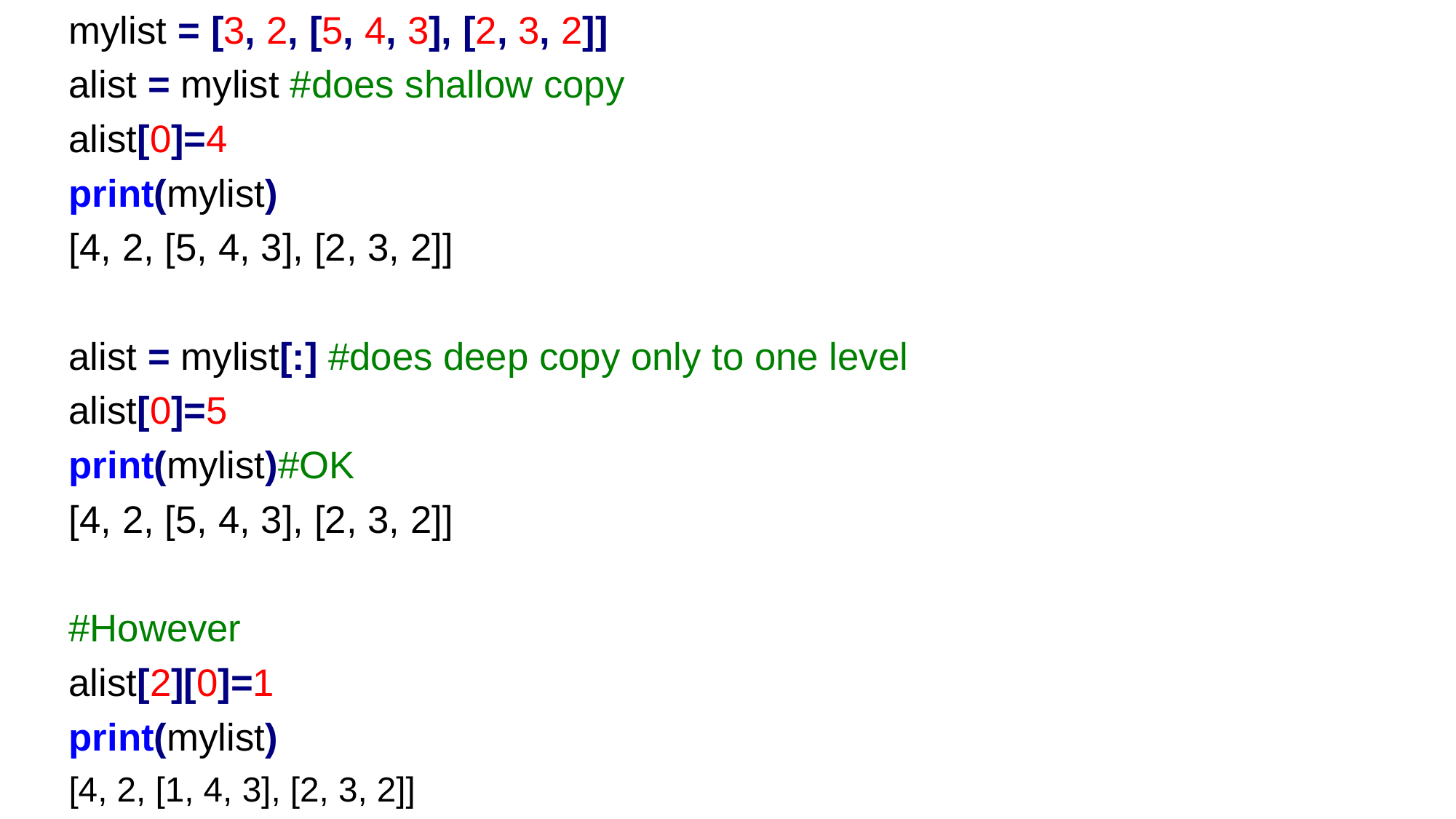

mylist = [3, 2, [5, 4, 3], [2, 3, 2]]
alist = mylist #does shallow copy
alist[0]=4
print(mylist)
[4, 2, [5, 4, 3], [2, 3, 2]]

alist = mylist[:] #does deep copy only to one level
alist[0]=5
print(mylist)#OK
[4, 2, [5, 4, 3], [2, 3, 2]]

#However
alist[2][0]=1
print(mylist)
[4, 2, [1, 4, 3], [2, 3, 2]]